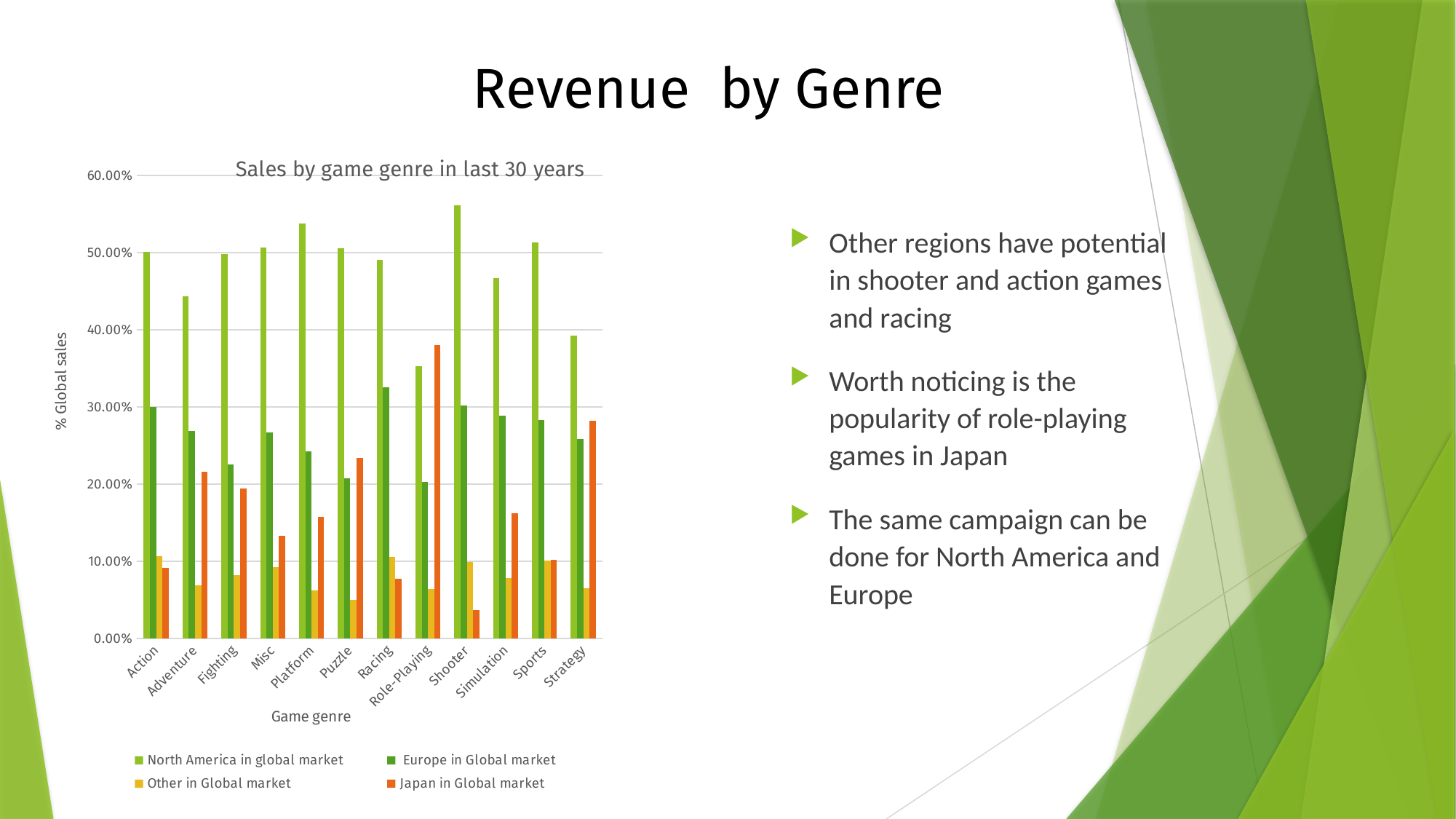

Revenue  by Genre

### Chart: Sales by game genre in last 30 years

| Category | North America in global market |  Europe in Global market | Other in Global market | Japan in Global market |
|---|---|---|---|---|
| Action | 0.501279137495864 | 0.2997978505921691 | 0.10663666784682356 | 0.09133841181375055 |
| Adventure | 0.4435916792484454 | 0.268830733098472 | 0.06886428451602021 | 0.21619694682100313 |
| Fighting | 0.4980731104230259 | 0.2257022565770431 | 0.08170902853578678 | 0.19458243300438904 |
| Misc | 0.506499438320148 | 0.26666831261496177 | 0.09193032700877947 | 0.1330255410026304 |
| Platform | 0.5377268845399767 | 0.24252739454154082 | 0.061789576241625184 | 0.15729458604472202 |
| Puzzle | 0.5053276178811996 | 0.20730761379873394 | 0.04968360889977513 | 0.2339661155337818 |
| Racing | 0.4909840992295502 | 0.325651603737503 | 0.10534943445713574 | 0.07744112343587832 |
| Role-Playing | 0.3529119984472229 | 0.20278853100704305 | 0.06385800705220178 | 0.3799023043661108 |
| Shooter | 0.5616125394025281 | 0.301984827014469 | 0.09894251809865535 | 0.03690100928309131 |
| Simulation | 0.4673890872004123 | 0.2890872004079572 | 0.07814890362060287 | 0.16241713411524838 |
| Sports | 0.513437971944432 | 0.28314787404296093 | 0.1011548315839291 | 0.10171083377788585 |
| Strategy | 0.39230242119689374 | 0.2589081772498855 | 0.06475559616263081 | 0.282434901781635 |
Other regions have potential in shooter and action games and racing
Worth noticing is the popularity of role-playing games in Japan
The same campaign can be done for North America and Europe